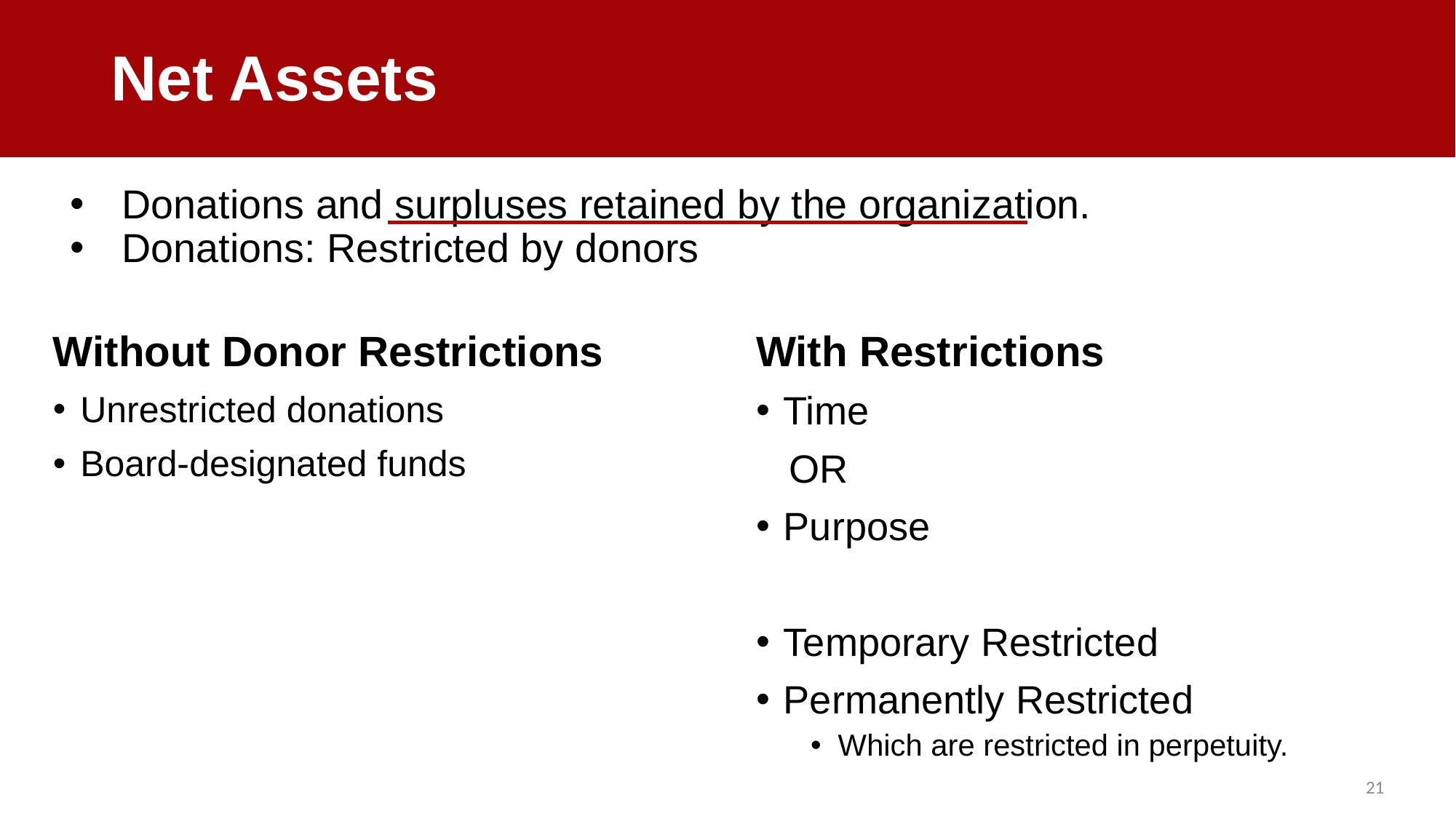

Net Assets
# Net Assets
Donations and surpluses retained by the organization.
Donations: Restricted by donors
With Restrictions
Time
   OR
Purpose

Temporary Restricted
Permanently Restricted
Which are restricted in perpetuity.

Without Donor Restrictions
Unrestricted donations
Board-designated funds
21